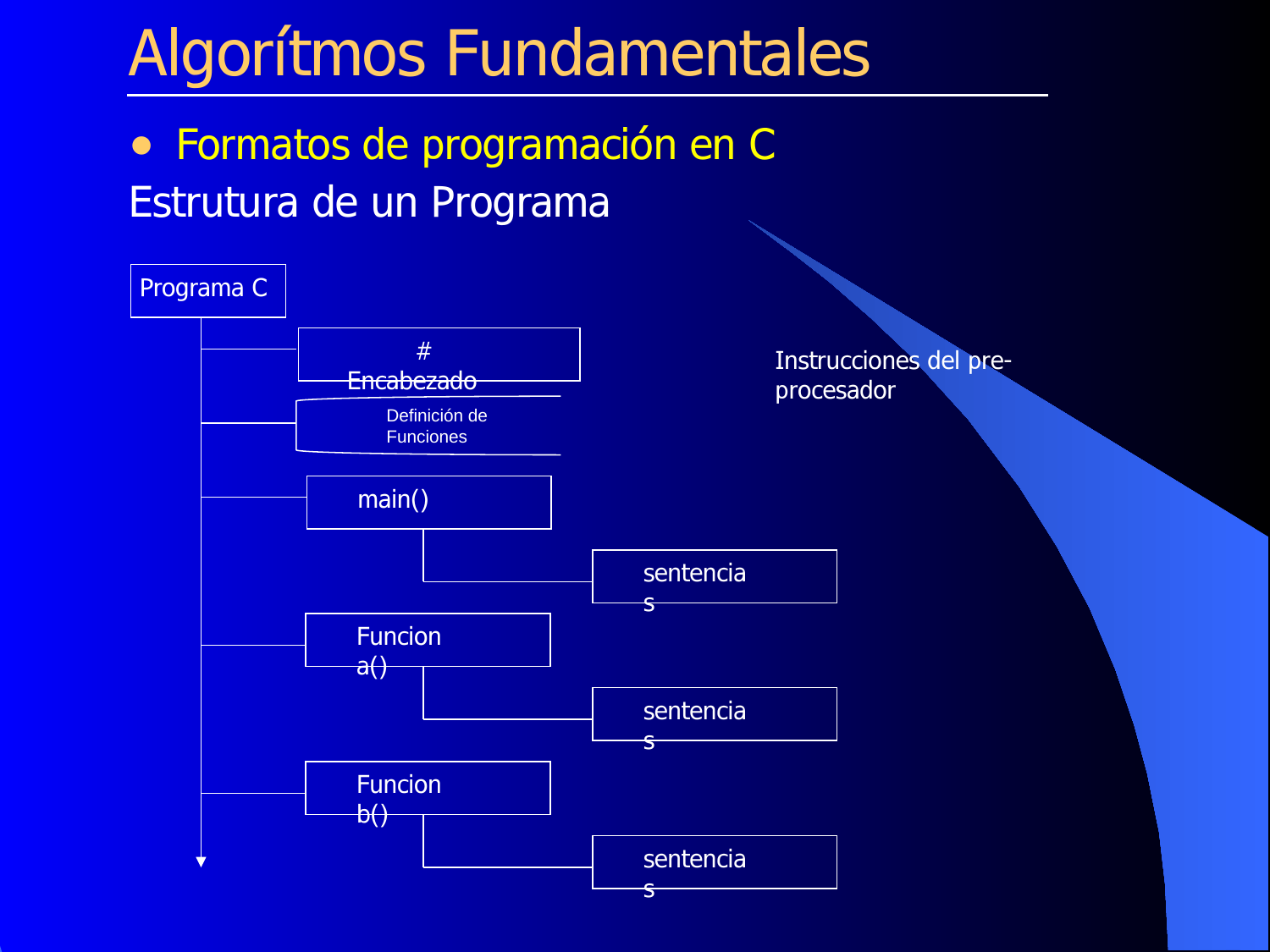

Algorítmos Fundamentales
Formatos de programación en C
Estrutura de un Programa

Programa C

   # Encabezado
Instrucciones del pre-procesador
Definición de Funciones

main()

sentencias

Funcion a()

sentencias

Funcion b()

sentencias